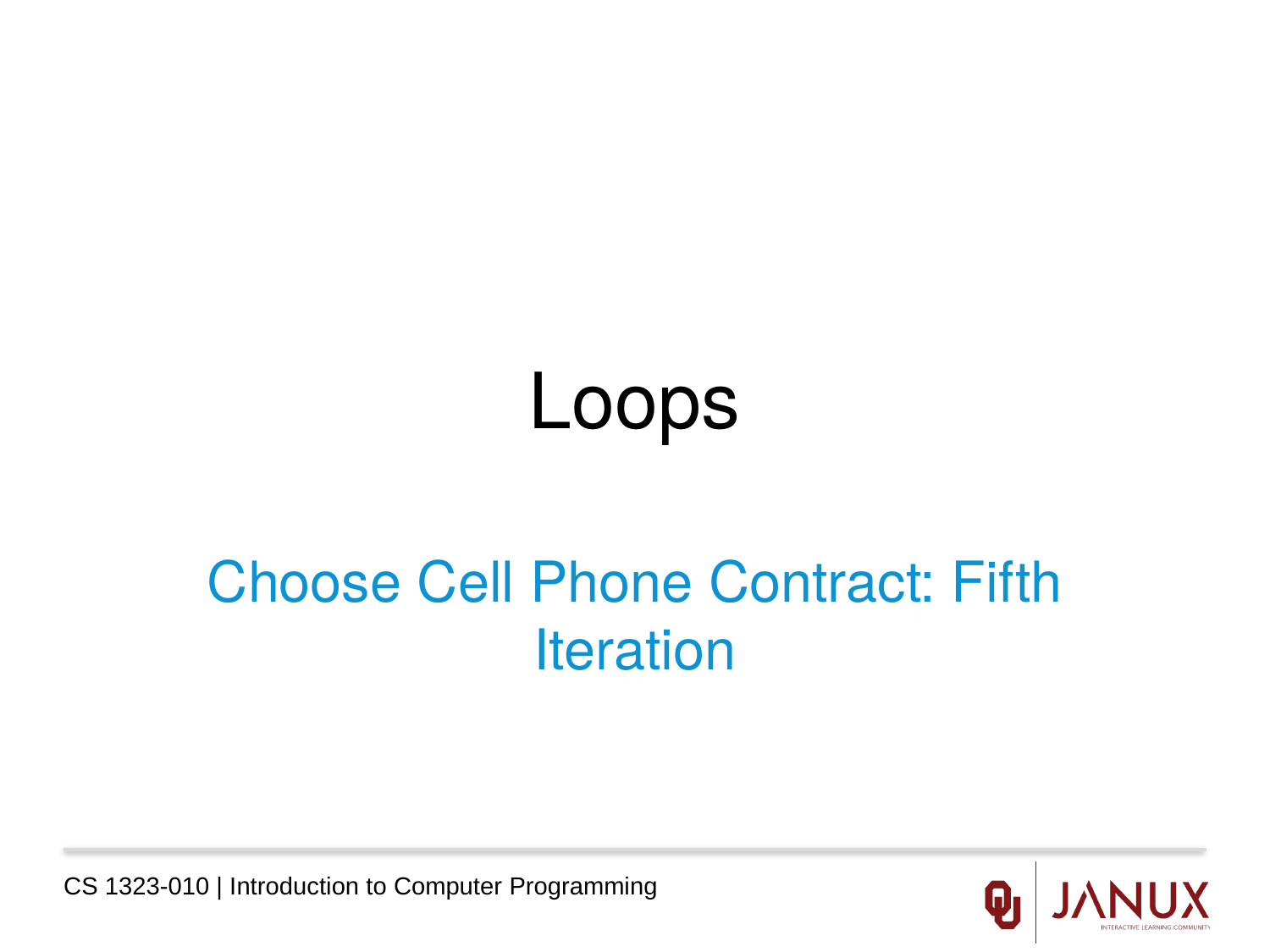

# Loops
Choose Cell Phone Contract: Fifth Iteration